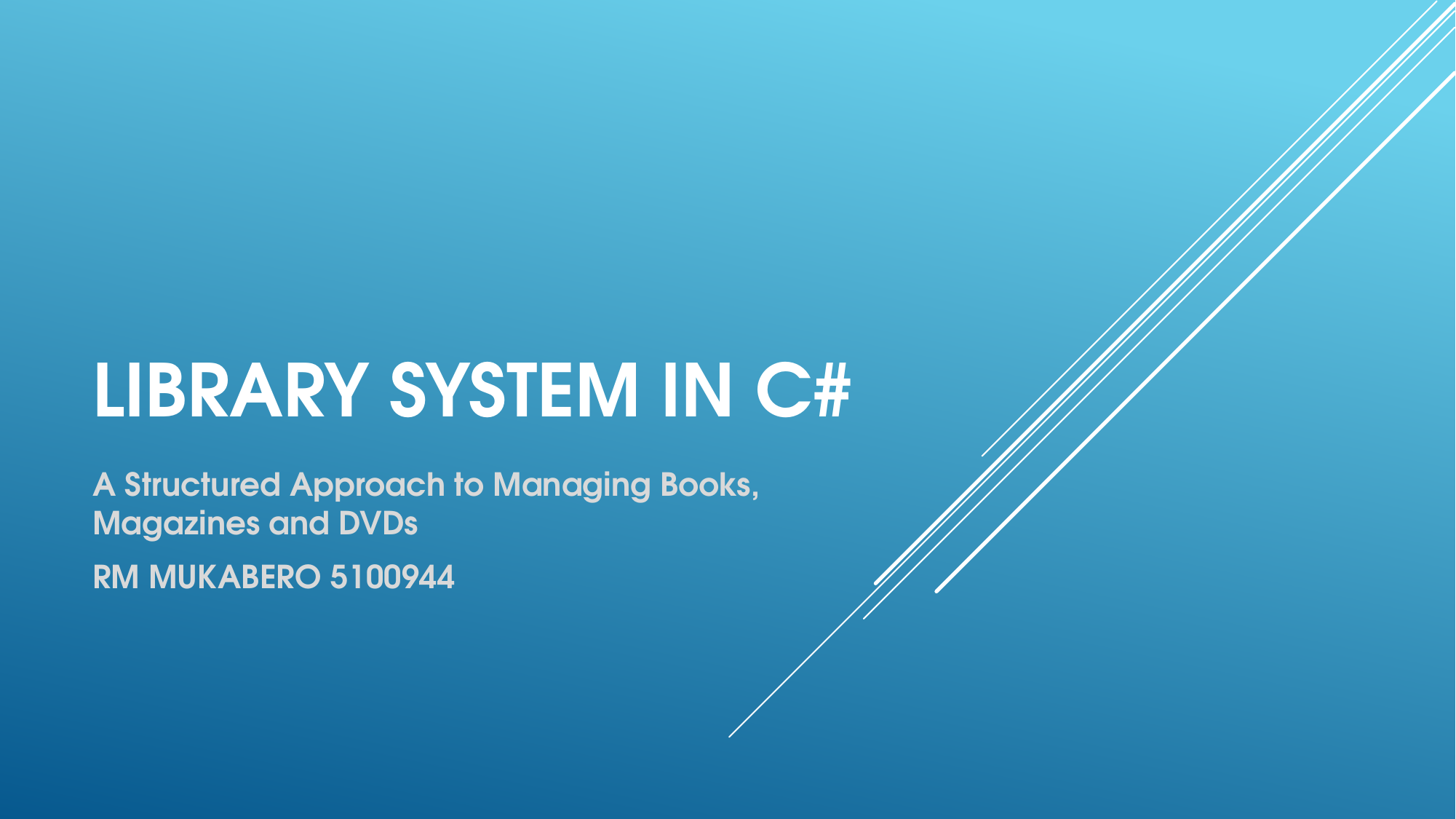

# Library System in C#
A Structured Approach to Managing Books, Magazines and DVDs
RM MUKABERO 5100944